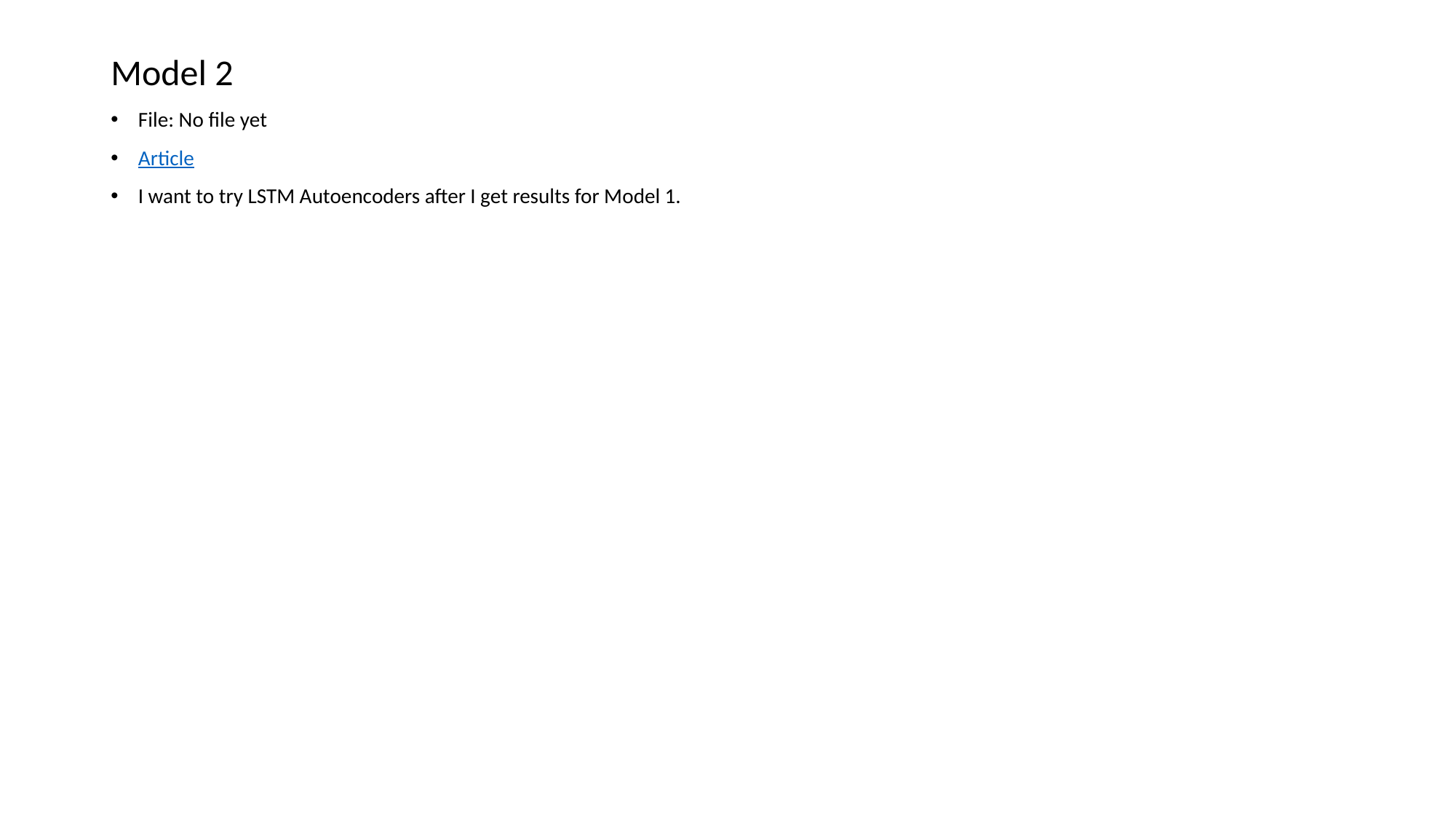

# Model 2
File: No file yet
Article
I want to try LSTM Autoencoders after I get results for Model 1.